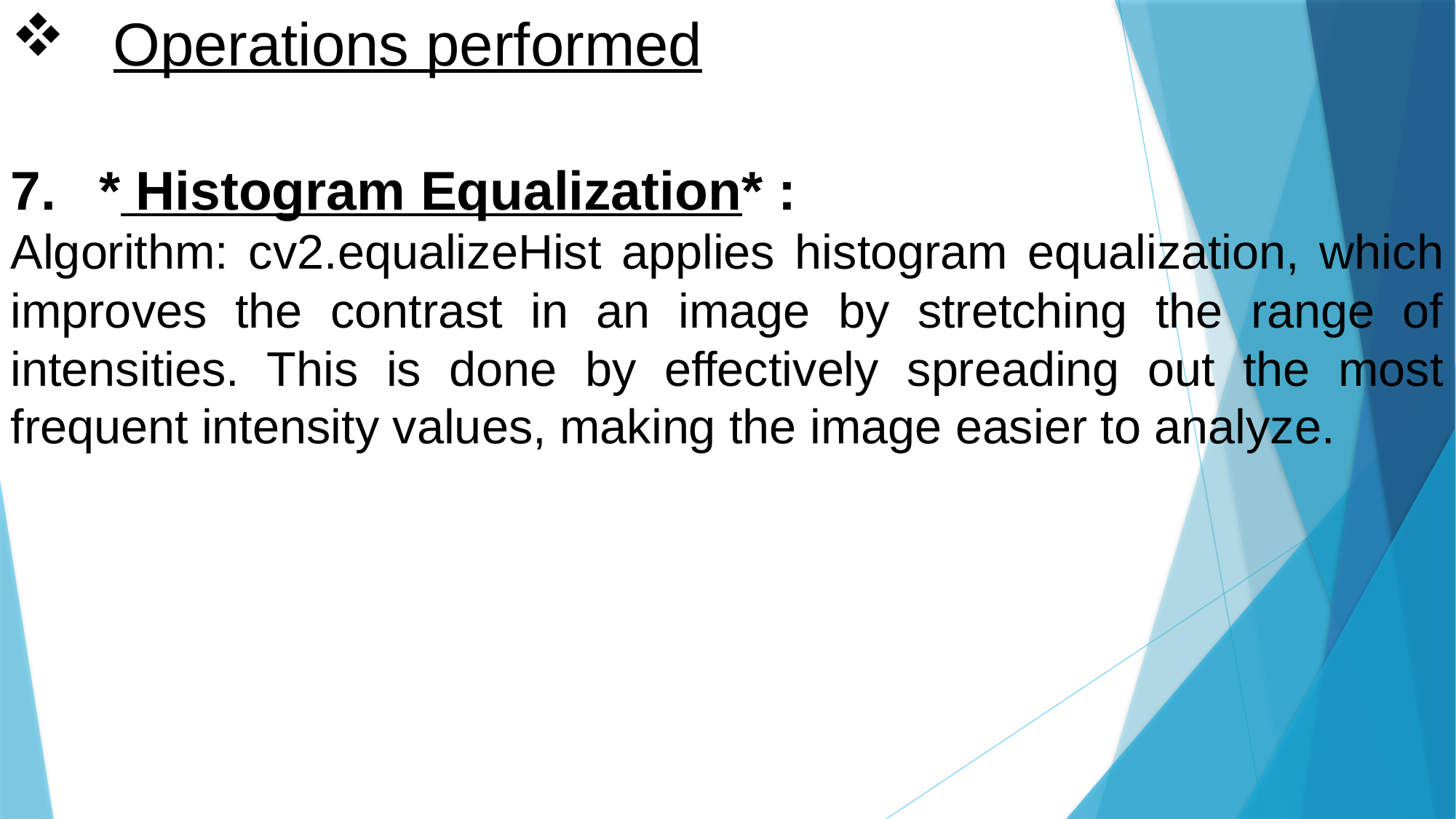

# Operations performed
* Histogram Equalization* :
Algorithm: cv2.equalizeHist applies histogram equalization, which improves the contrast in an image by stretching the range of intensities. This is done by effectively spreading out the most frequent intensity values, making the image easier to analyze.